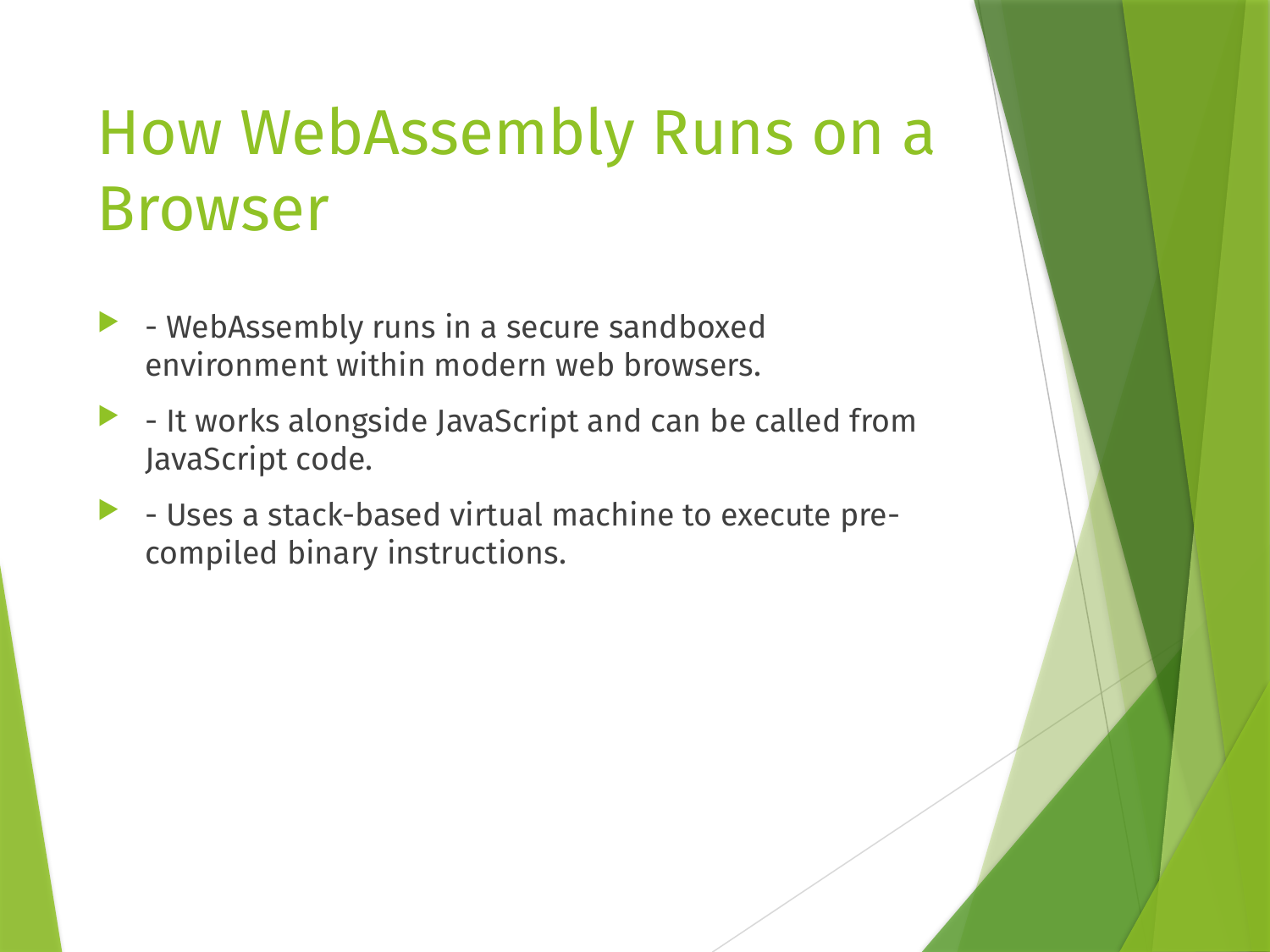

# How WebAssembly Runs on a Browser
- WebAssembly runs in a secure sandboxed environment within modern web browsers.
- It works alongside JavaScript and can be called from JavaScript code.
- Uses a stack-based virtual machine to execute pre-compiled binary instructions.